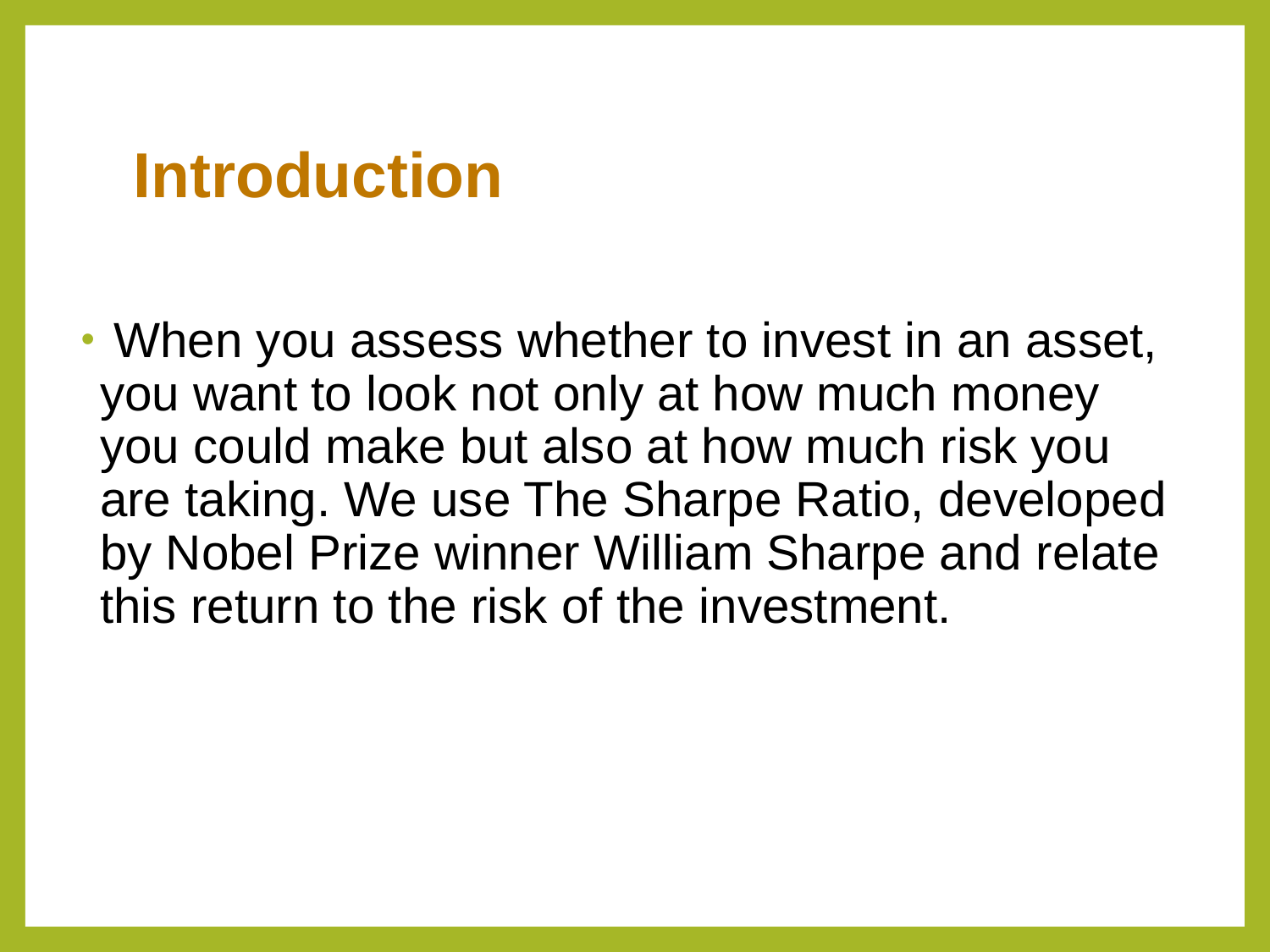

Introduction

 When you assess whether to invest in an asset, you want to look not only at how much money you could make but also at how much risk you are taking. We use The Sharpe Ratio, developed by Nobel Prize winner William Sharpe and relate this return to the risk of the investment.